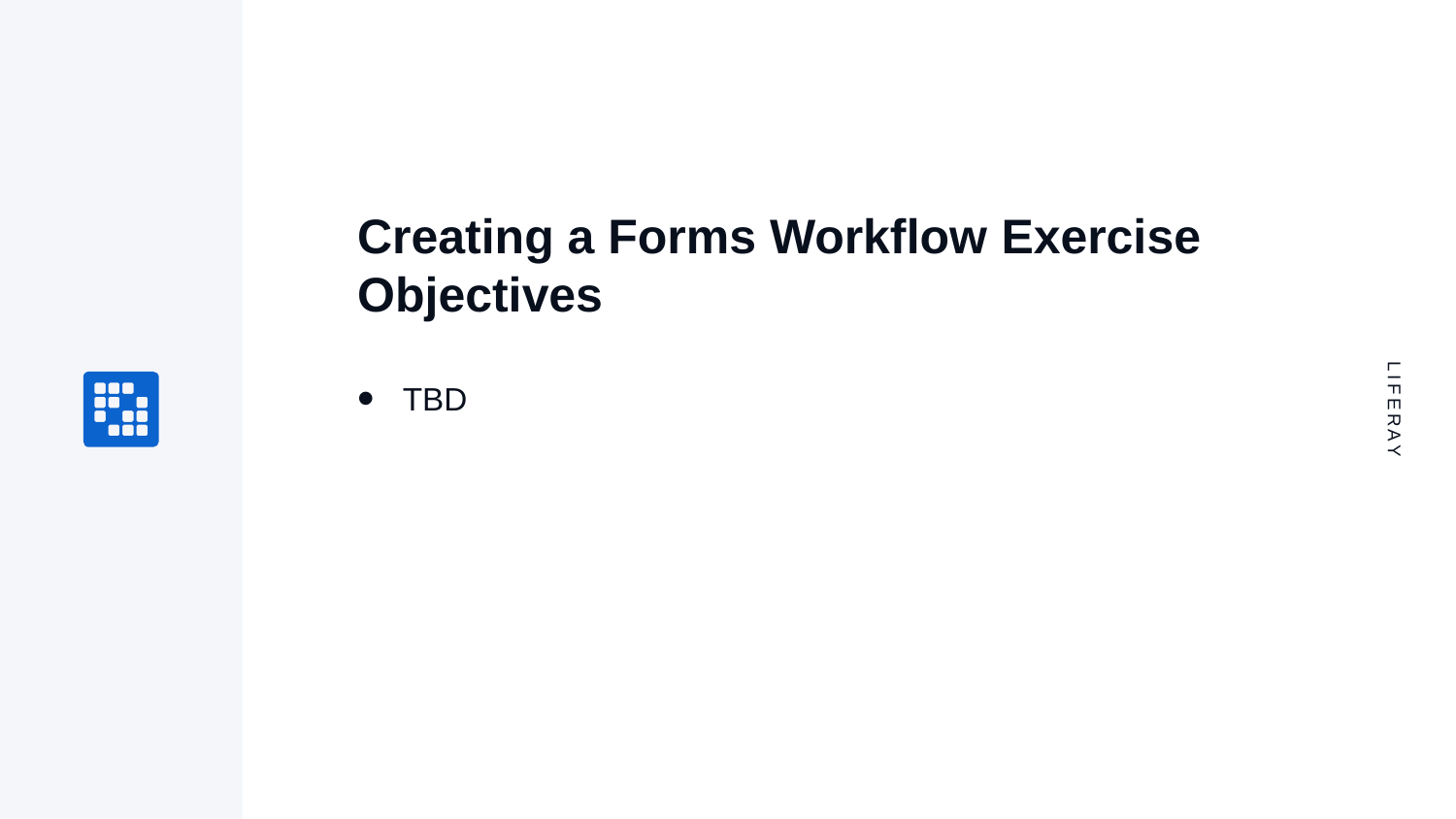

# Creating a Forms Workflow Exercise Objectives

TBD